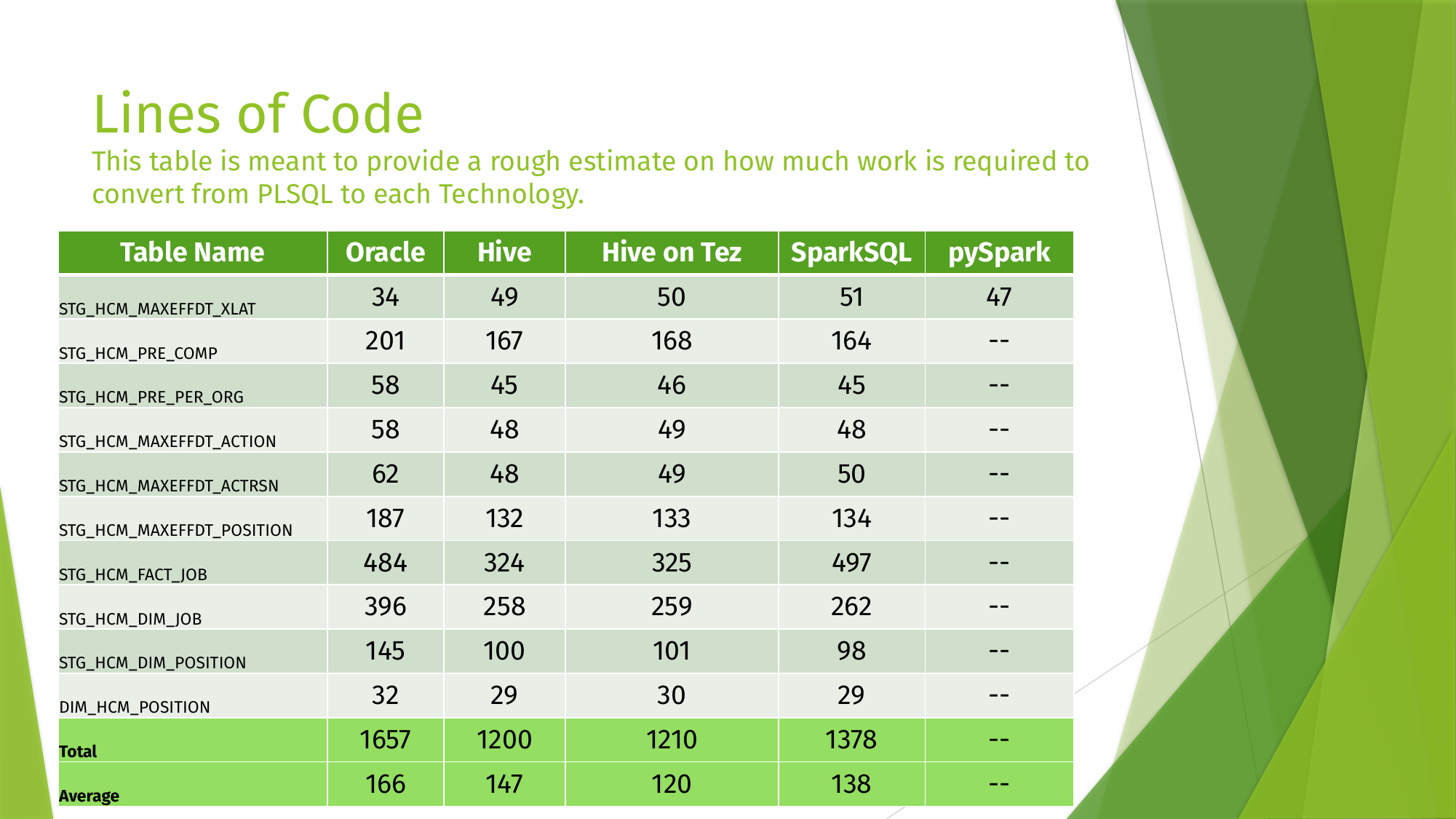

# Lines of Code This table is meant to provide a rough estimate on how much work is required to convert from PLSQL to each Technology.
| Table Name | Oracle | Hive | Hive on Tez | SparkSQL | pySpark |
| --- | --- | --- | --- | --- | --- |
| STG\_HCM\_MAXEFFDT\_XLAT | 34 | 49 | 50 | 51 | 47 |
| STG\_HCM\_PRE\_COMP | 201 | 167 | 168 | 164 | -- |
| STG\_HCM\_PRE\_PER\_ORG | 58 | 45 | 46 | 45 | -- |
| STG\_HCM\_MAXEFFDT\_ACTION | 58 | 48 | 49 | 48 | -- |
| STG\_HCM\_MAXEFFDT\_ACTRSN | 62 | 48 | 49 | 50 | -- |
| STG\_HCM\_MAXEFFDT\_POSITION | 187 | 132 | 133 | 134 | -- |
| STG\_HCM\_FACT\_JOB | 484 | 324 | 325 | 497 | -- |
| STG\_HCM\_DIM\_JOB | 396 | 258 | 259 | 262 | -- |
| STG\_HCM\_DIM\_POSITION | 145 | 100 | 101 | 98 | -- |
| DIM\_HCM\_POSITION | 32 | 29 | 30 | 29 | -- |
| Total | 1657 | 1200 | 1210 | 1378 | -- |
| Average | 166 | 147 | 120 | 138 | -- |